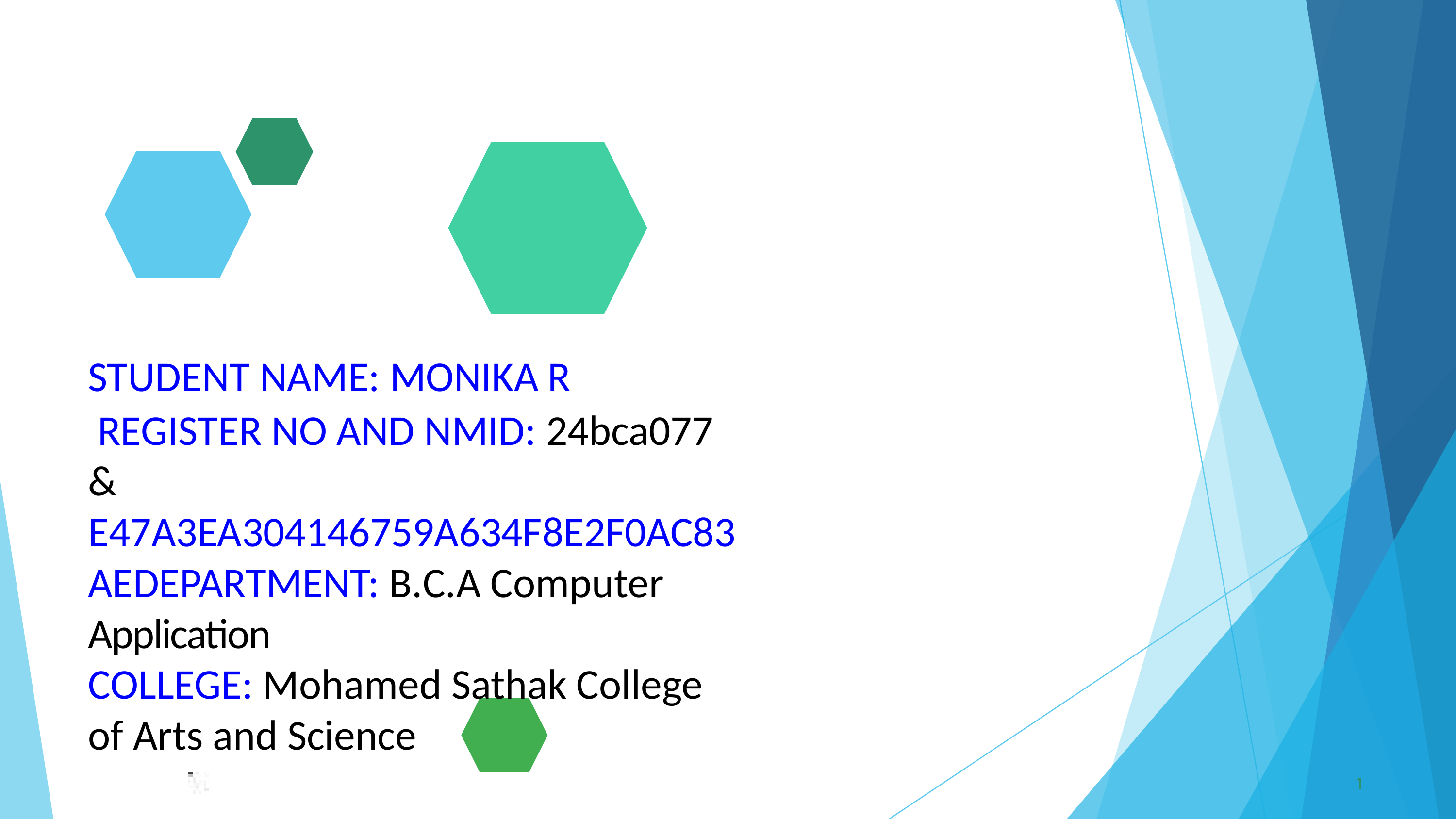

STUDENT NAME: MONIKA R
 REGISTER NO AND NMID: 24bca077 &
E47A3EA304146759A634F8E2F0AC83AEDEPARTMENT: B.C.A Computer Application
COLLEGE: Mohamed Sathak College of Arts and Science
1